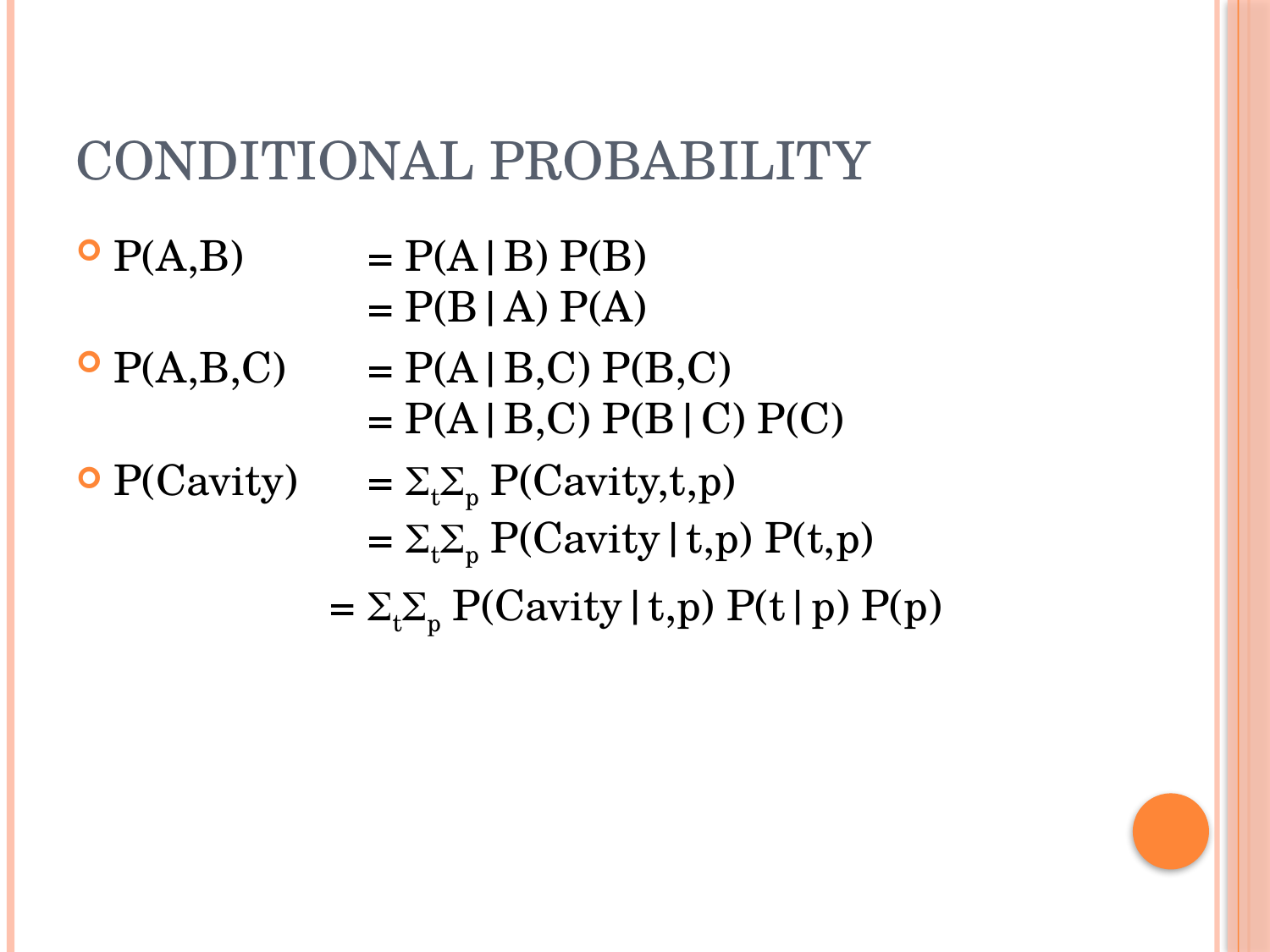

# Conditional Probability
P(A,B) 	= P(A|B) P(B)
		= P(B|A) P(A)
P(A,B,C) 	= P(A|B,C) P(B,C)
		= P(A|B,C) P(B|C) P(C)
P(Cavity) 	= ΣtΣp P(Cavity,t,p)
		= ΣtΣp P(Cavity|t,p) P(t,p)
		= ΣtΣp P(Cavity|t,p) P(t|p) P(p)